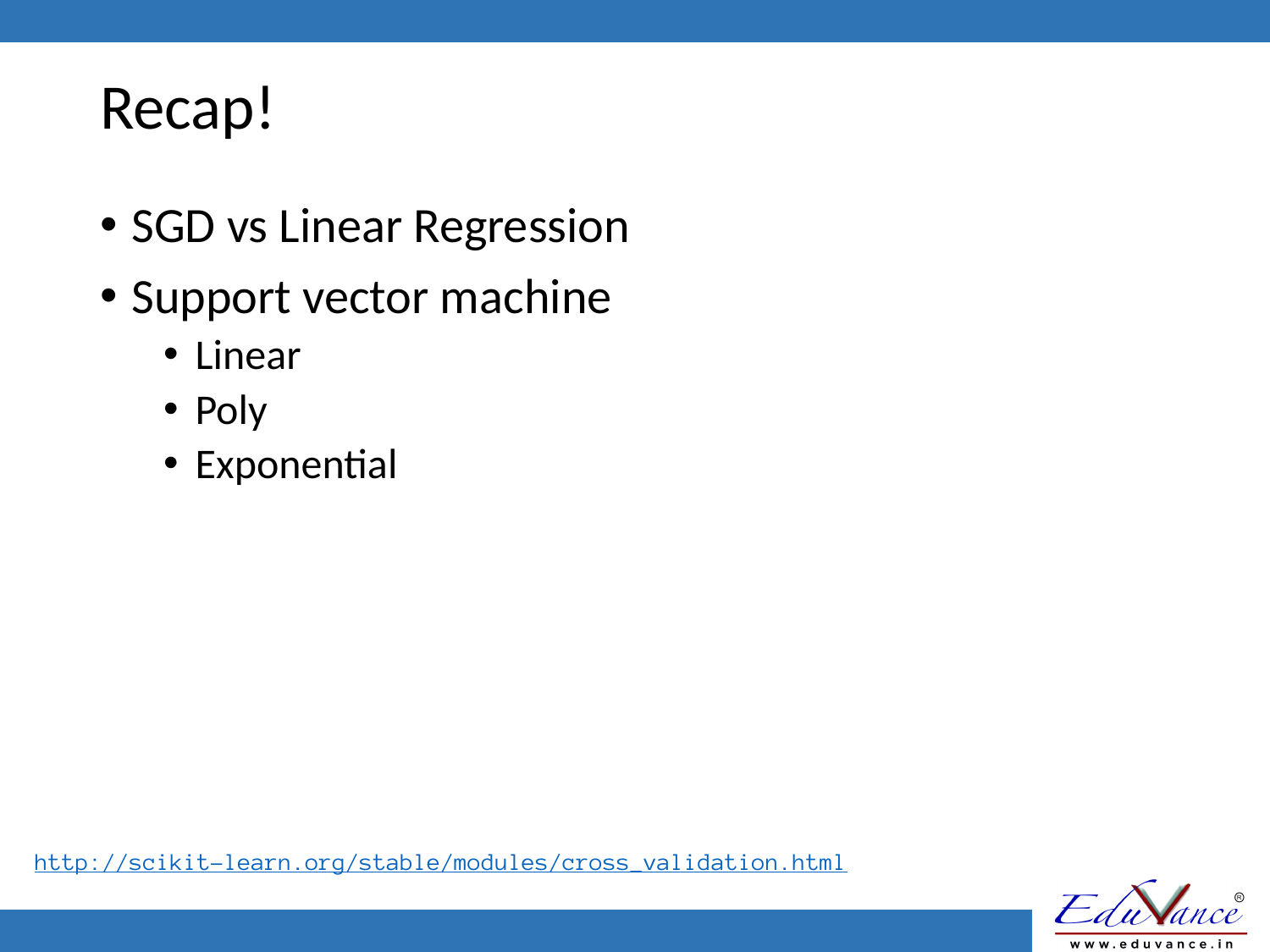

# Recap!
SGD vs Linear Regression
Support vector machine
Linear
Poly
Exponential
http://scikit-learn.org/stable/modules/cross_validation.html